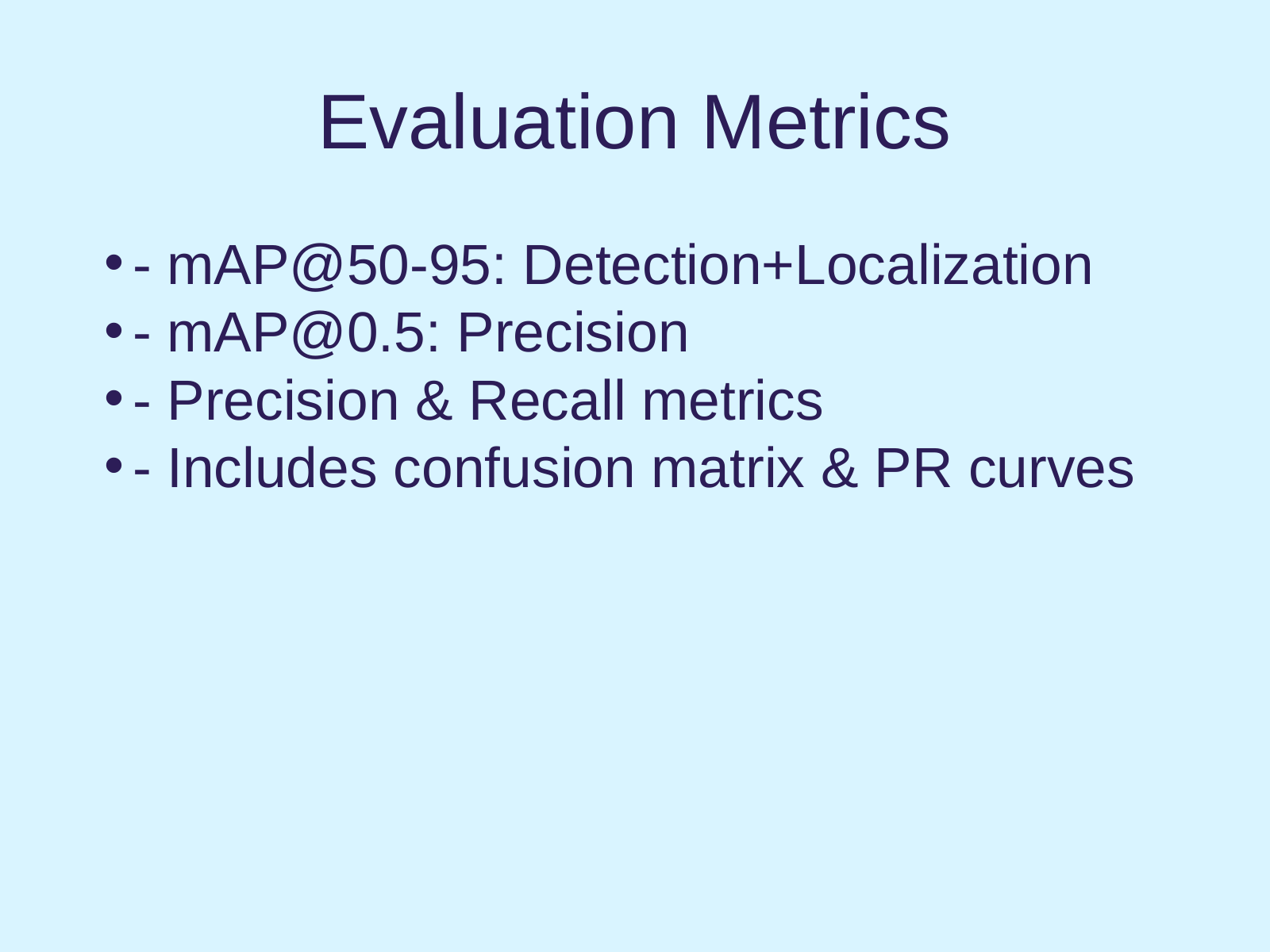

Evaluation Metrics
- mAP@50-95: Detection+Localization
- mAP@0.5: Precision
- Precision & Recall metrics
- Includes confusion matrix & PR curves